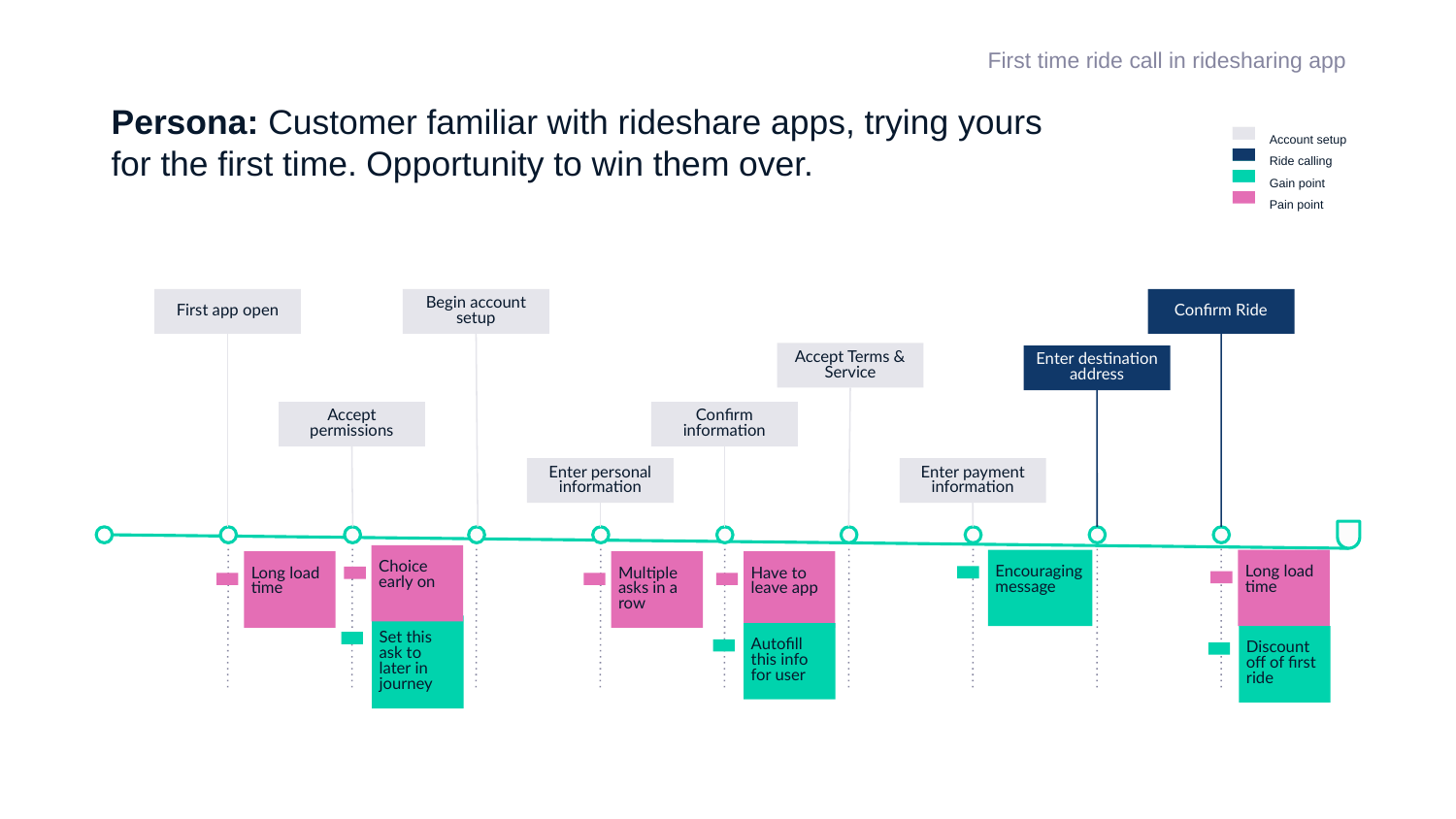

First time ride call in ridesharing app
# Persona: Customer familiar with rideshare apps, trying yours for the first time. Opportunity to win them over.
Account setup
Ride calling
Gain point
Pain point

First app open
Begin account setup
Confirm Ride
Accept Terms & Service
Enter destination address
Accept permissions
Confirm information
Enter personal information
Enter payment information

Choice early on
Long load time
Encouraging message
Long load time
Multiple asks in a row
Have to leave app

Set this ask to later in journey
Autofill this info for user
Discount off of first ride